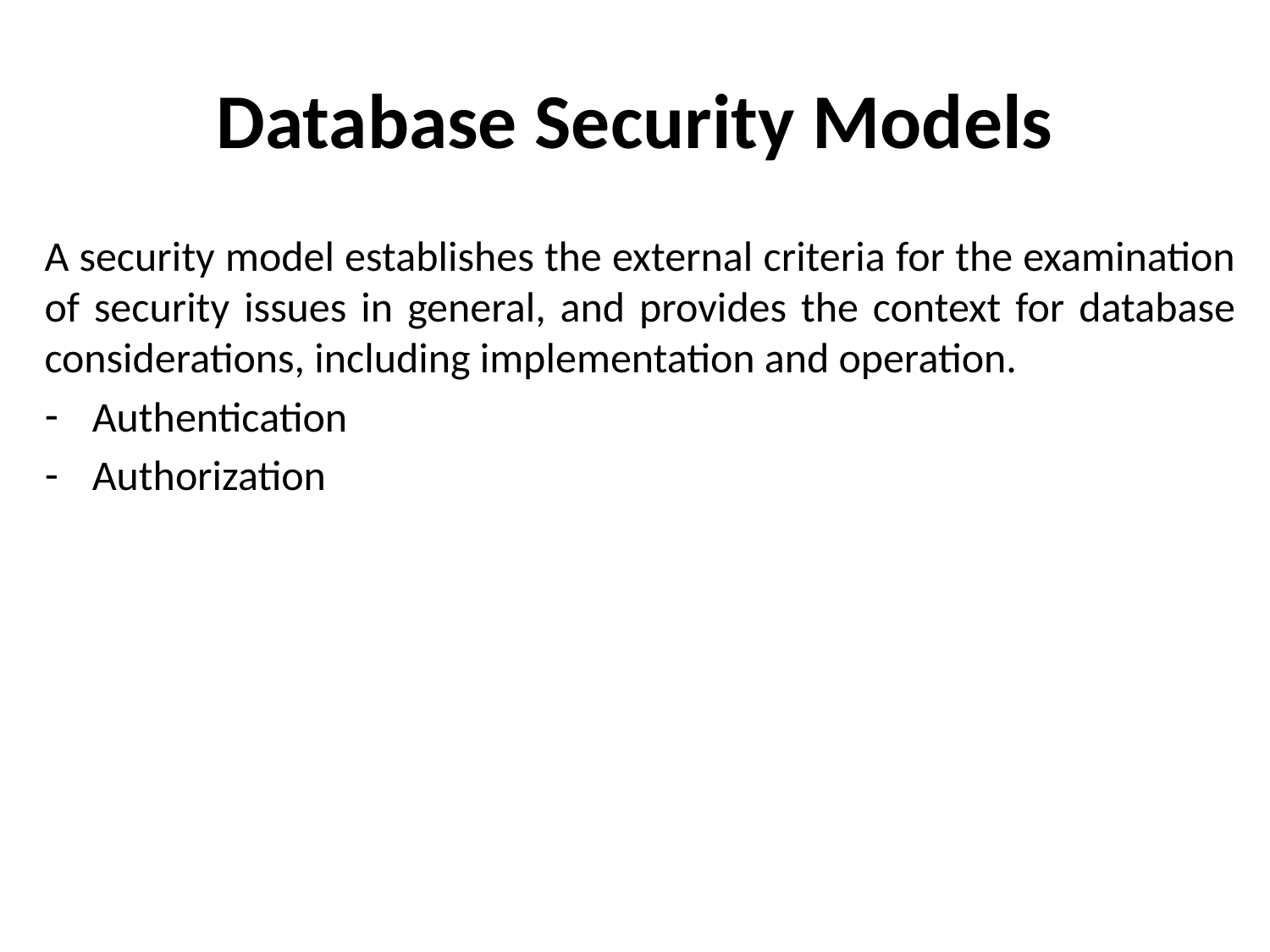

# Database Security Models
A security model establishes the external criteria for the examination of security issues in general, and provides the context for database considerations, including implementation and operation.
Authentication
Authorization